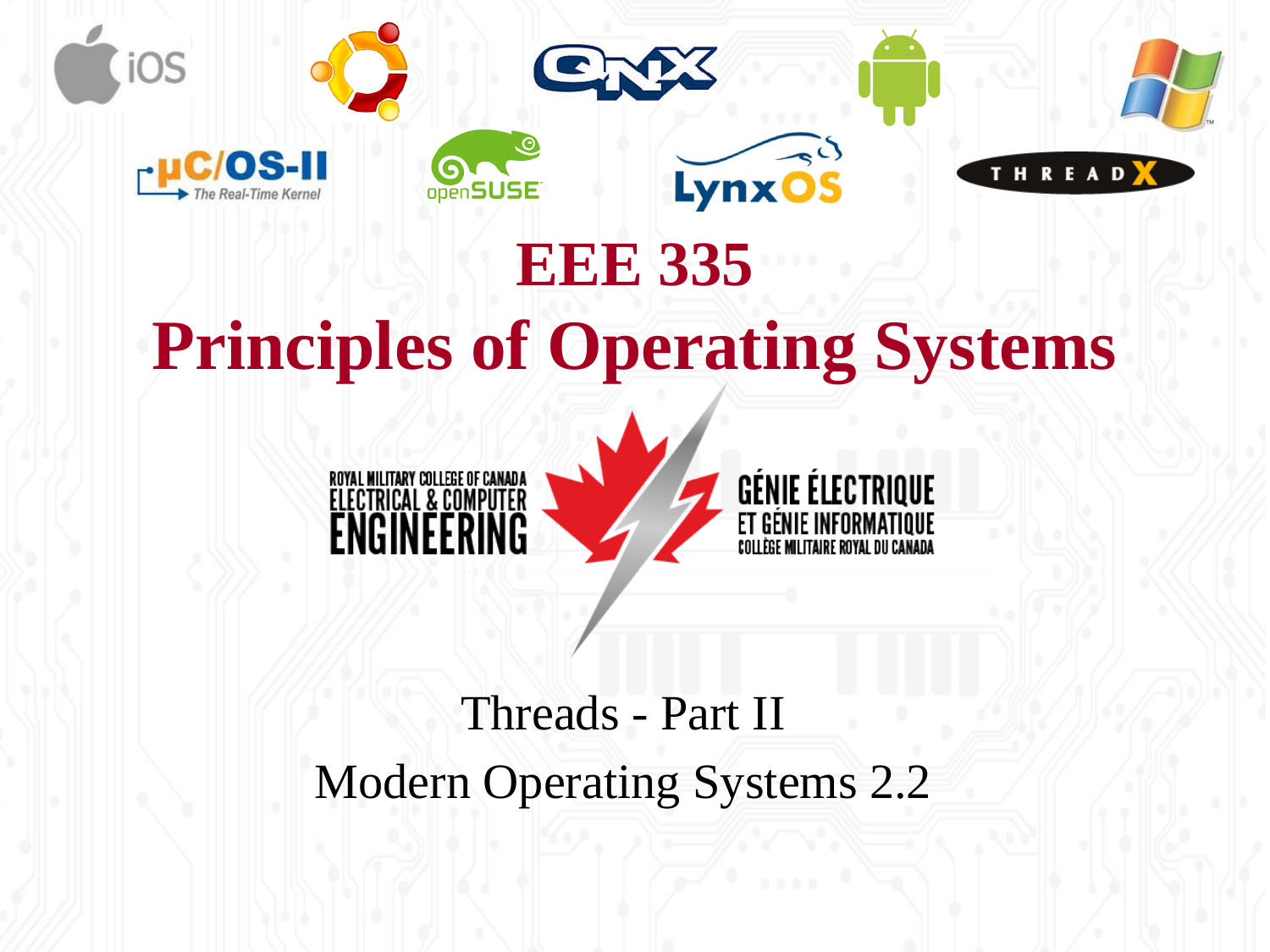

# EEE 335 Principles of Operating Systems
Threads - Part II
Modern Operating Systems 2.2